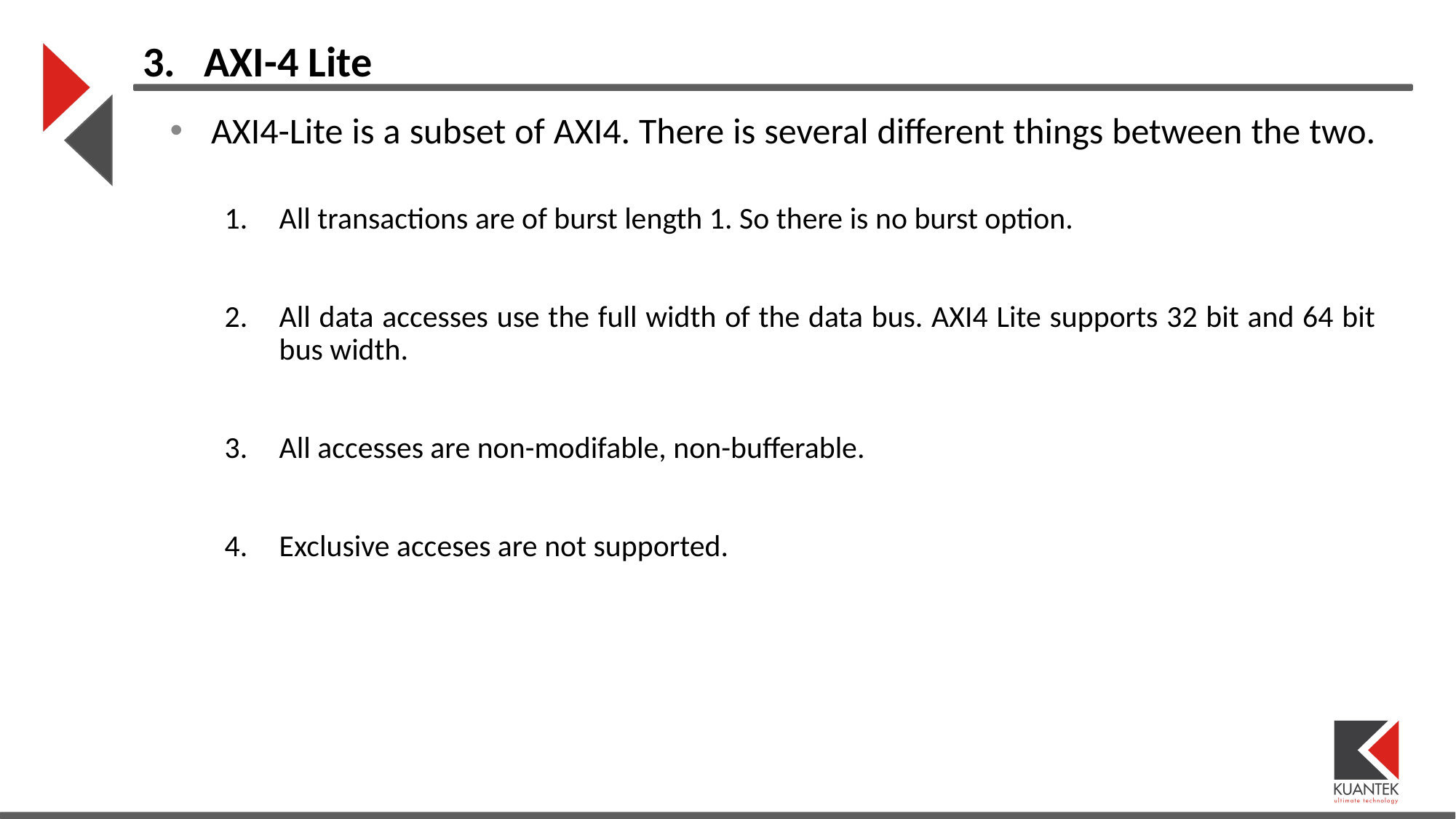

# AXI-4 Lite
AXI4-Lite is a subset of AXI4. There is several different things between the two.
All transactions are of burst length 1. So there is no burst option.

All data accesses use the full width of the data bus. AXI4 Lite supports 32 bit and 64 bit bus width.

All accesses are non-modifable, non-bufferable.

Exclusive acceses are not supported.